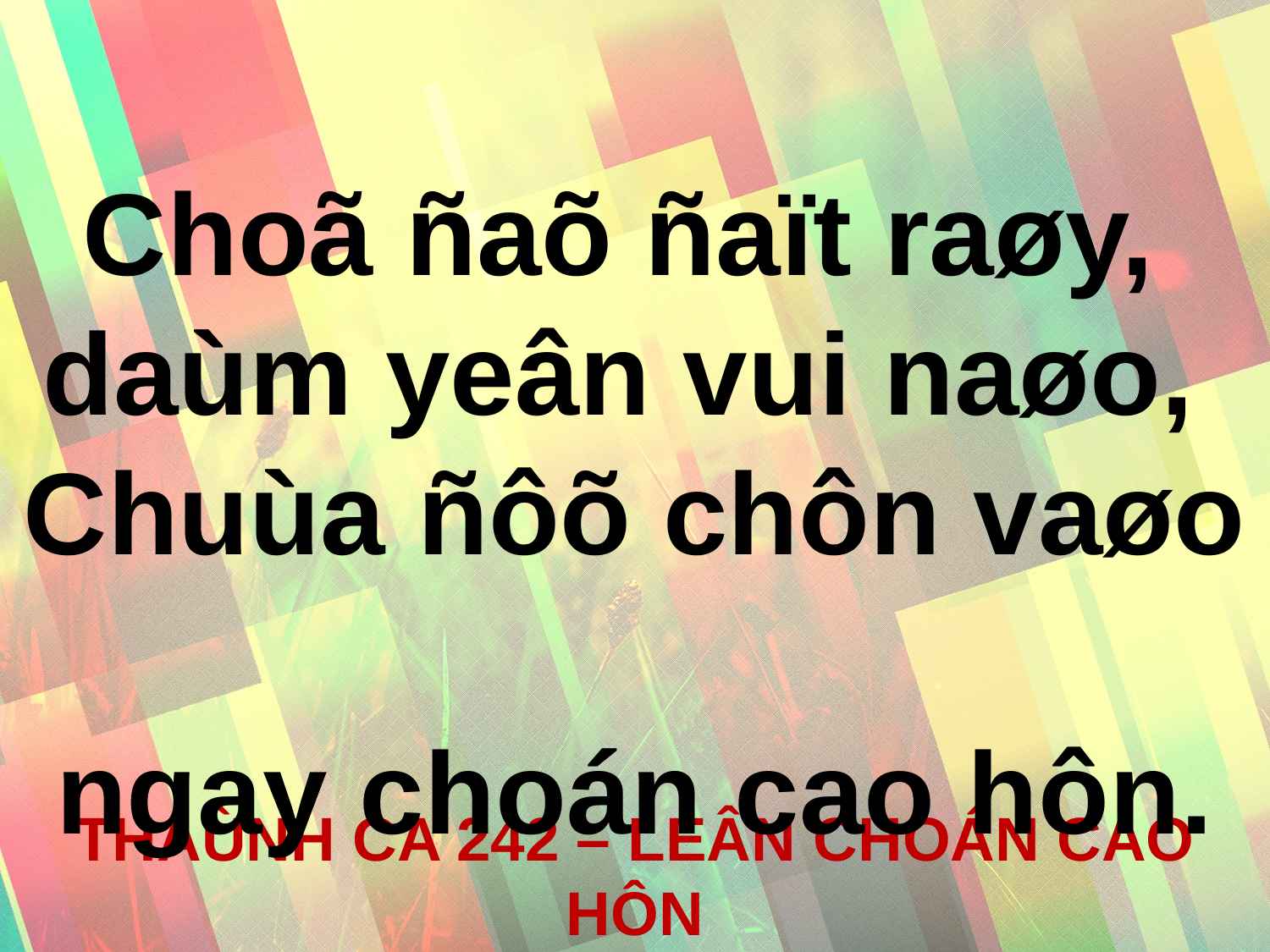

Choã ñaõ ñaït raøy,
daùm yeân vui naøo, 
Chuùa ñôõ chôn vaøo
ngay choán cao hôn.
THAÙNH CA 242 – LEÂN CHOÁN CAO HÔN